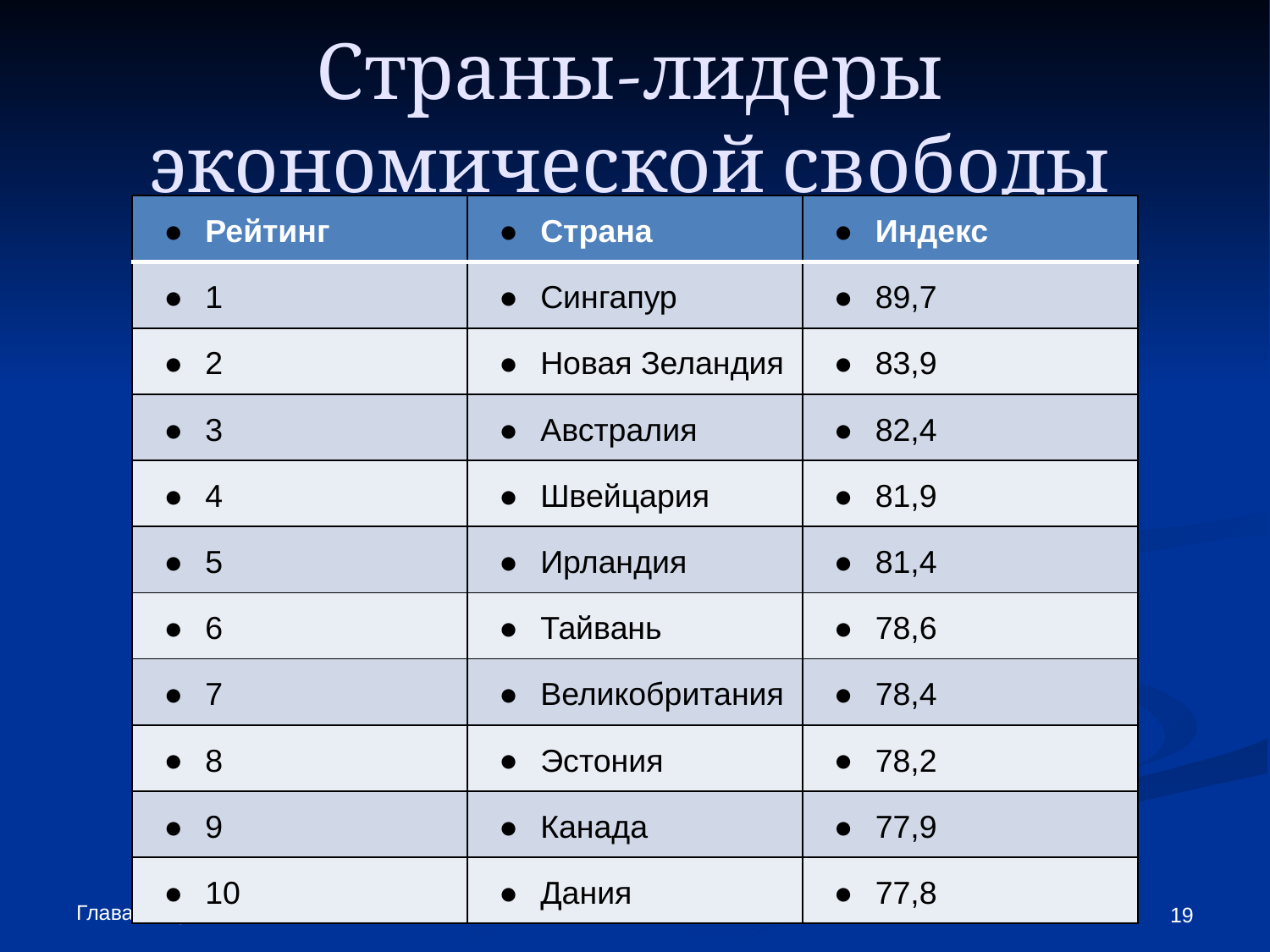

# Страны-лидеры экономической свободы
| Рейтинг | Страна | Индекс |
| --- | --- | --- |
| 1 | Сингапур | 89,7 |
| 2 | Новая Зеландия | 83,9 |
| 3 | Австралия | 82,4 |
| 4 | Швейцария | 81,9 |
| 5 | Ирландия | 81,4 |
| 6 | Тайвань | 78,6 |
| 7 | Великобритания | 78,4 |
| 8 | Эстония | 78,2 |
| 9 | Канада | 77,9 |
| 10 | Дания | 77,8 |
Глава 1. Принципы  экономики
2. Экономические системы
19